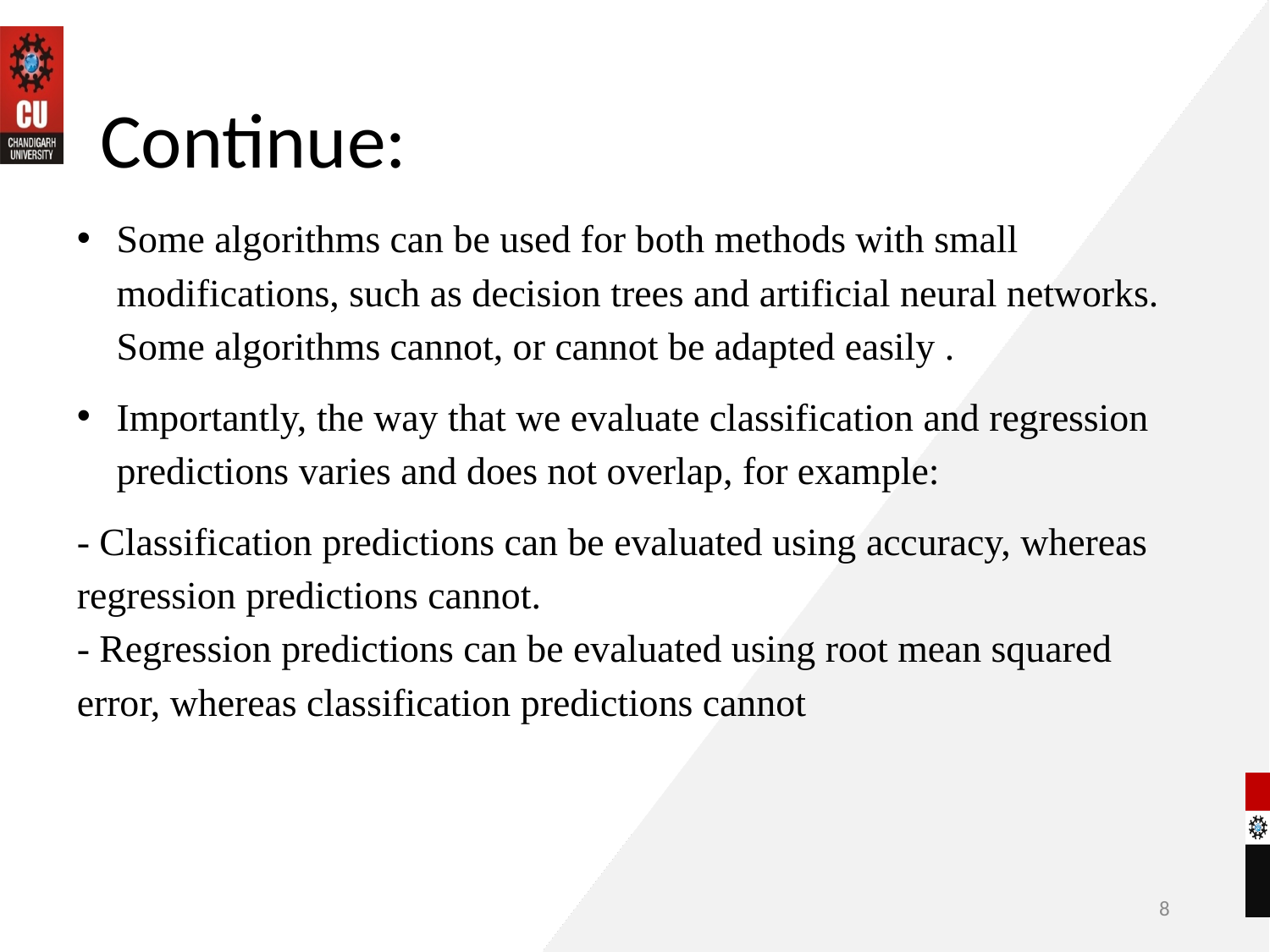

# Continue:
Some algorithms can be used for both methods with small modifications, such as decision trees and artificial neural networks. Some algorithms cannot, or cannot be adapted easily .
Importantly, the way that we evaluate classification and regression predictions varies and does not overlap, for example:
- Classification predictions can be evaluated using accuracy, whereas regression predictions cannot.
- Regression predictions can be evaluated using root mean squared error, whereas classification predictions cannot
8